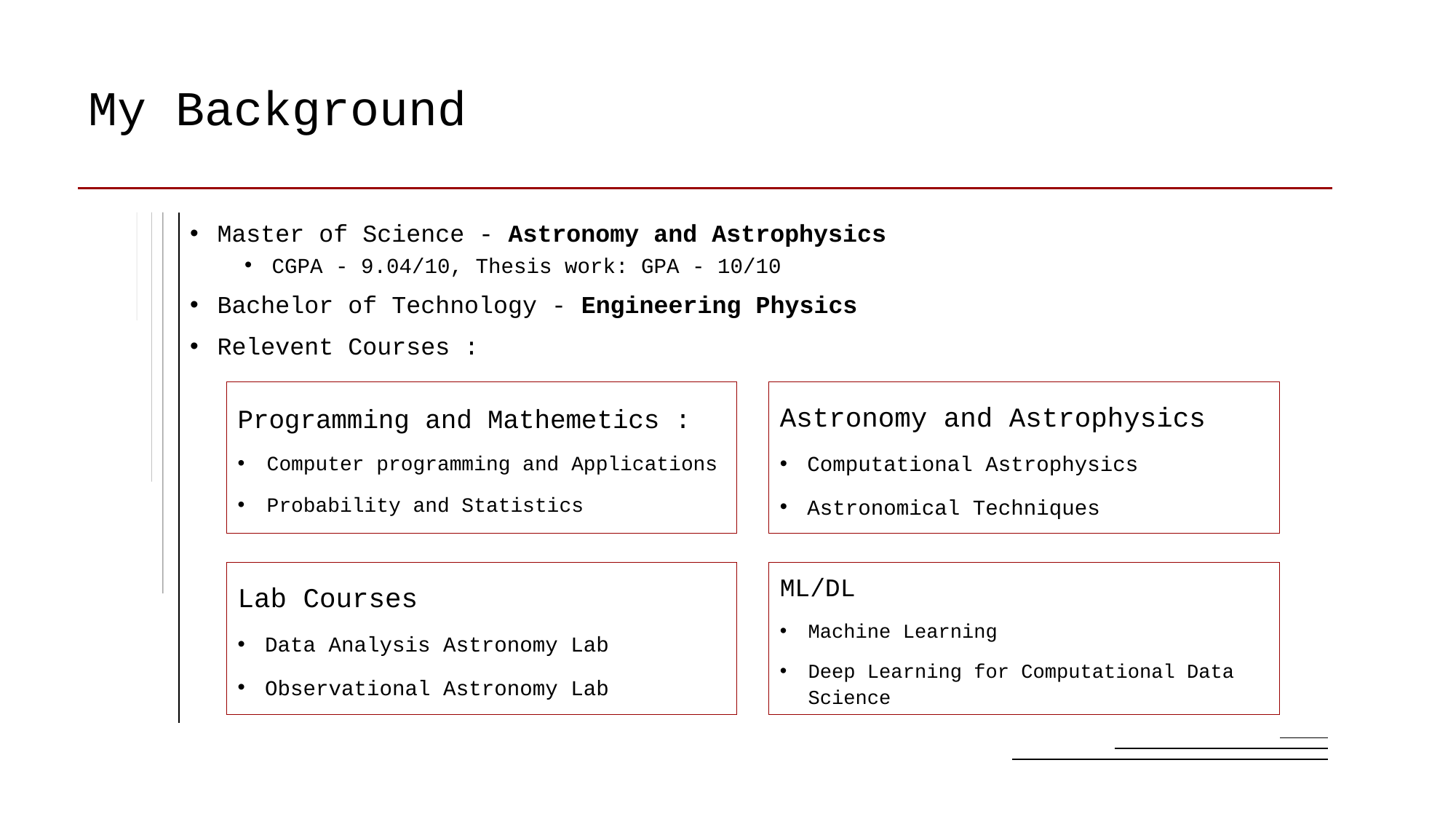

# My Background
Master of Science - Astronomy and Astrophysics
CGPA - 9.04/10, Thesis work: GPA - 10/10
Bachelor of Technology - Engineering Physics
Relevent Courses :

Programming and Mathemetics :
Computer programming and Applications
Probability and Statistics
Astronomy and Astrophysics
Computational Astrophysics
Astronomical Techniques
Lab Courses
Data Analysis Astronomy Lab
Observational Astronomy Lab
ML/DL
Machine Learning
Deep Learning for Computational Data Science